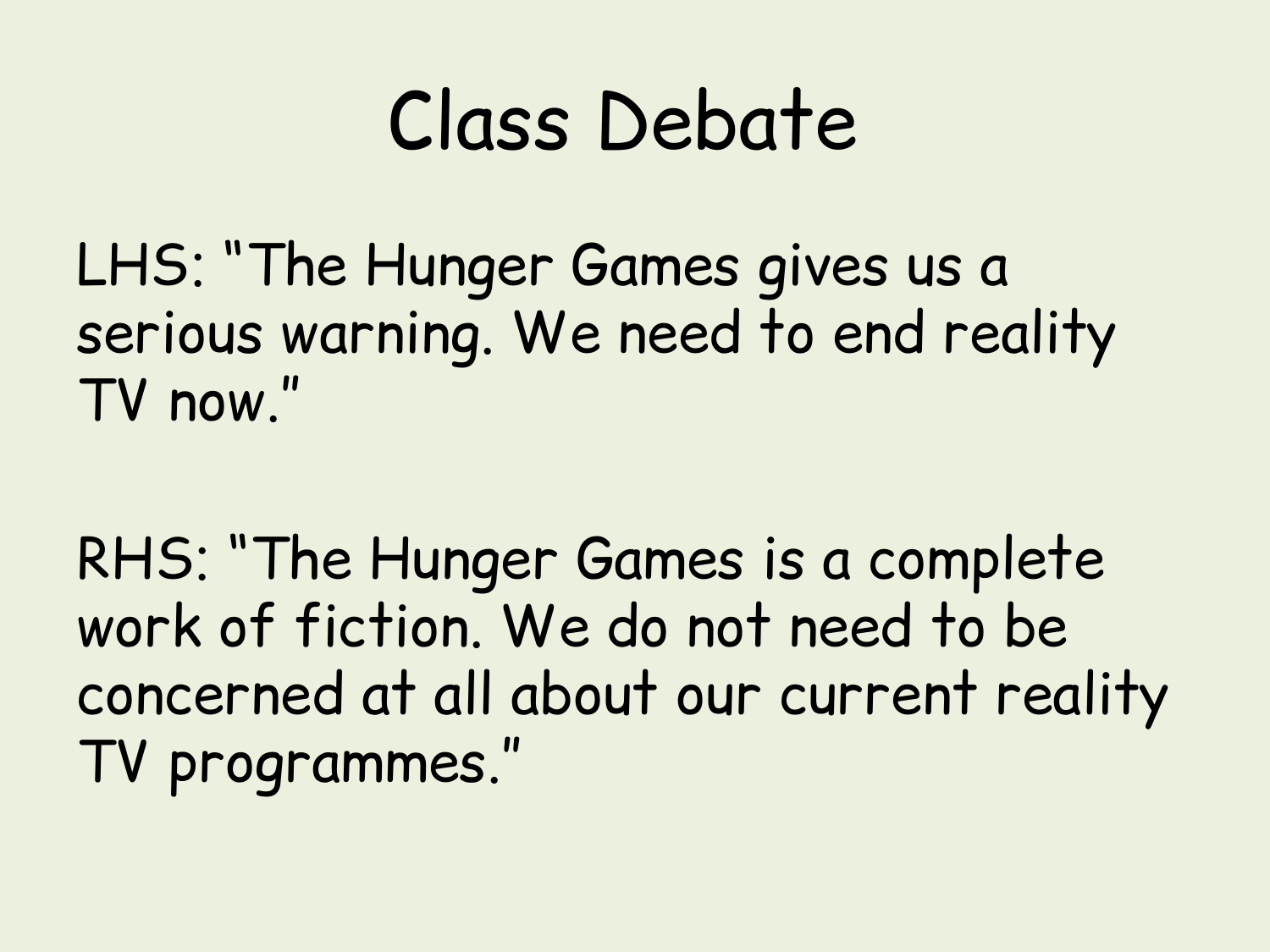

# Class Debate
LHS: “The Hunger Games gives us a serious warning. We need to end reality TV now.”

RHS: “The Hunger Games is a complete work of fiction. We do not need to be concerned at all about our current reality TV programmes.”